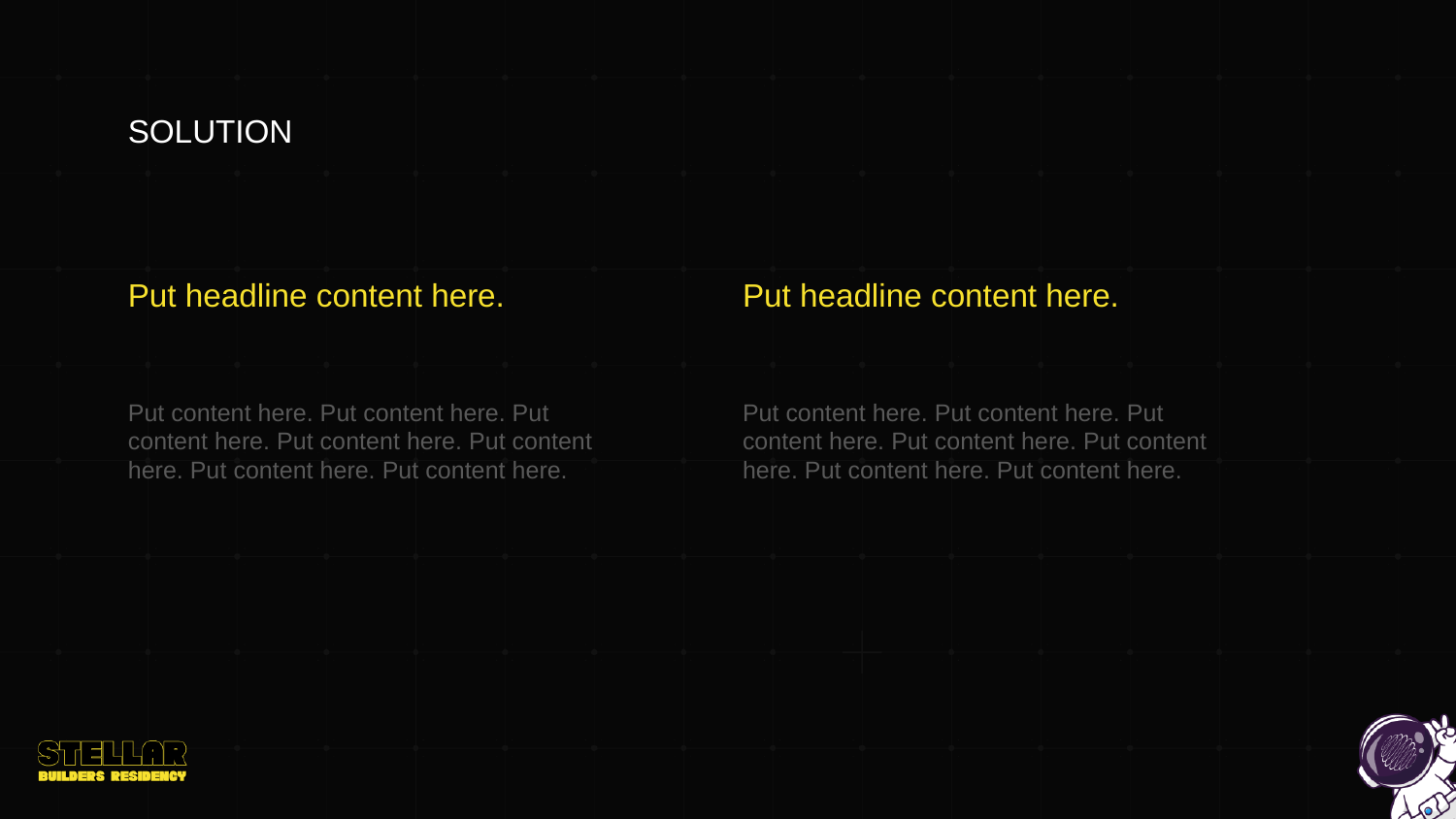

SOLUTION
Put headline content here.
Put headline content here.
Put content here. Put content here. Put content here. Put content here. Put content here. Put content here. Put content here.
Put content here. Put content here. Put content here. Put content here. Put content here. Put content here. Put content here.